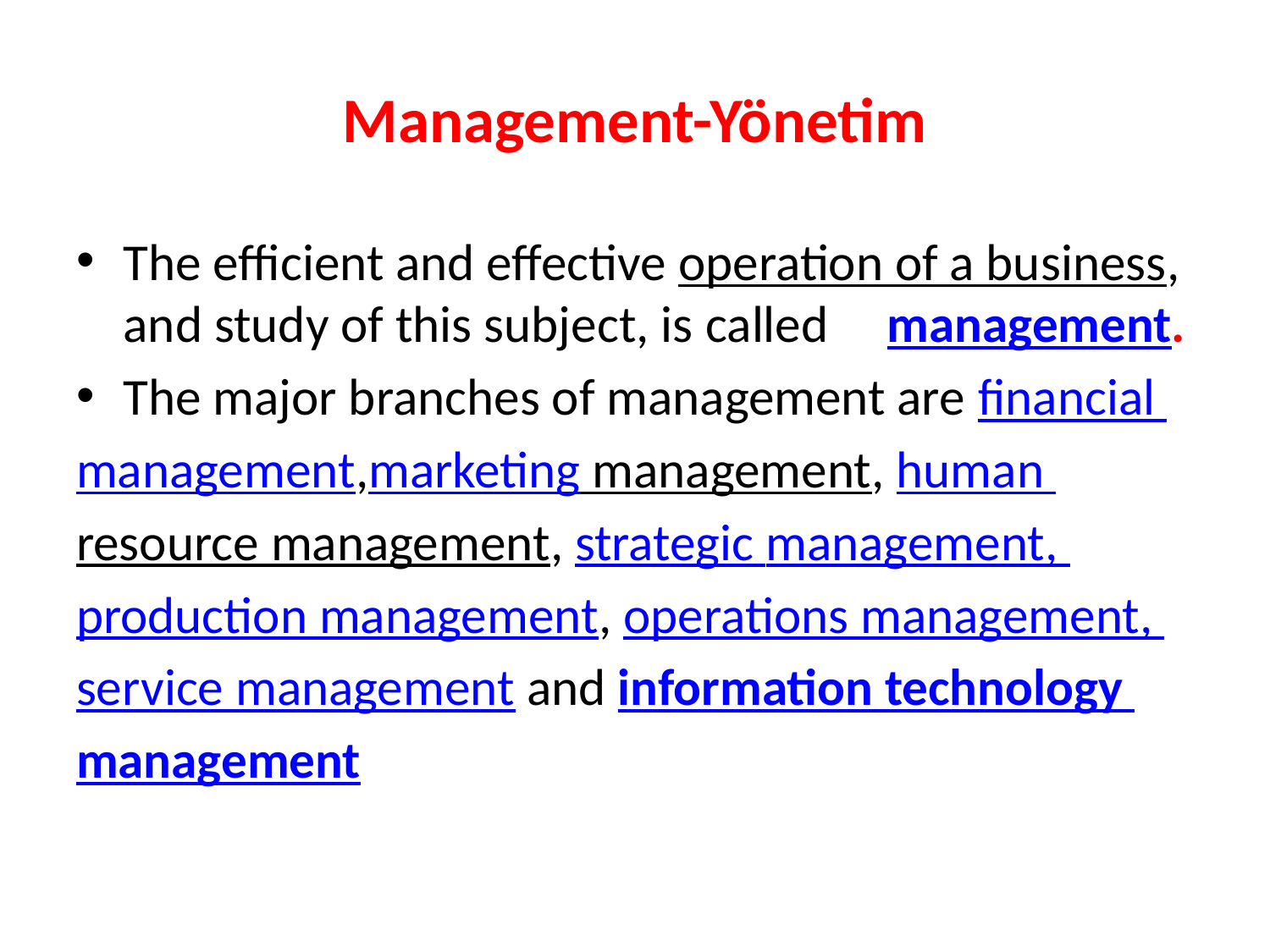

# Management-Yönetim
The efficient and effective operation of a business, and study of this subject, is called     management.
The major branches of management are financial
management,marketing management, human
resource management, strategic management,
production management, operations management,
service management and information technology
management